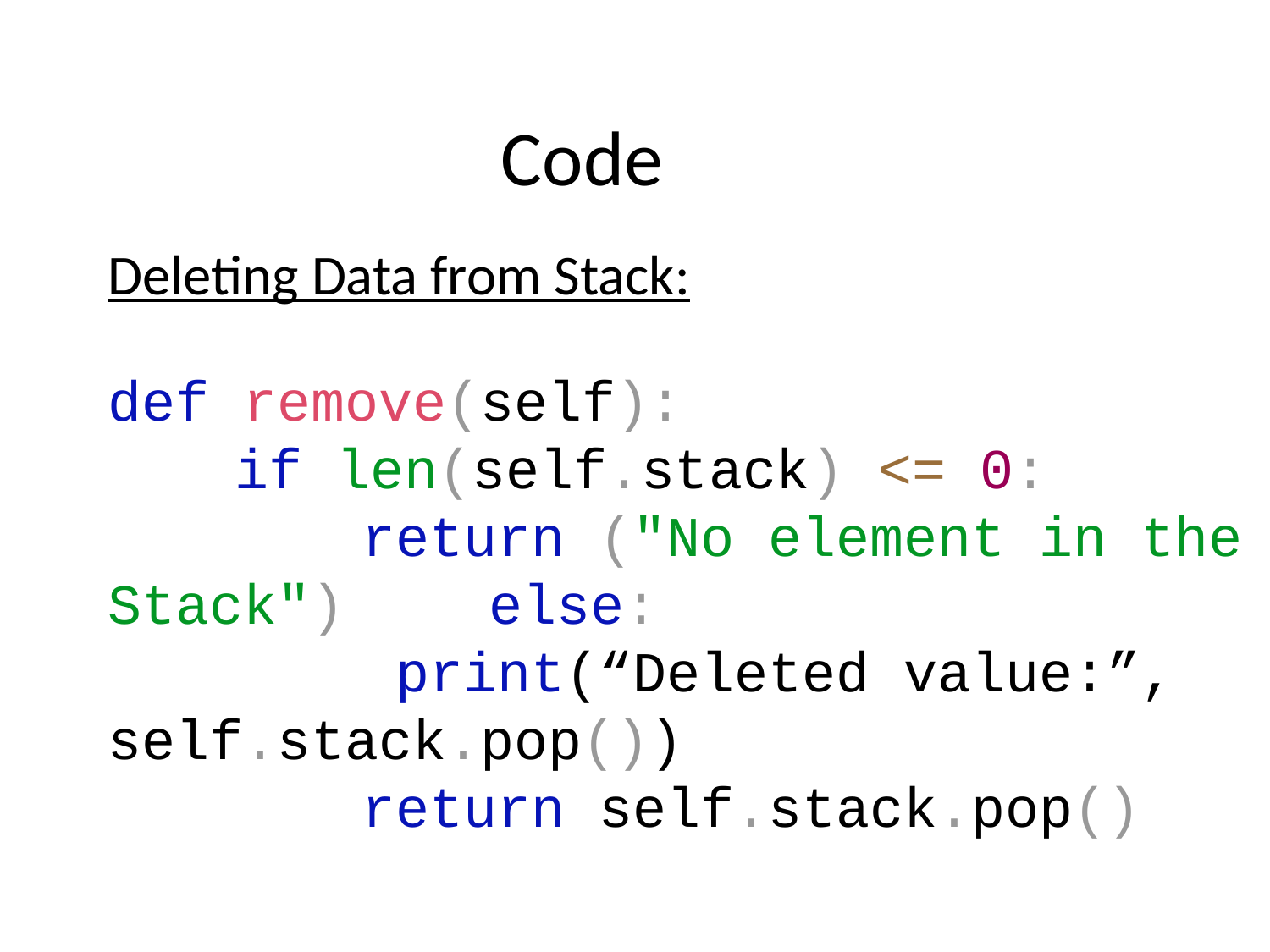

Code
Deleting Data from Stack:
def remove(self):
	if len(self.stack) <= 0:
		return ("No element in the Stack") 	else:
		 print(“Deleted value:”, self.stack.pop())
		return self.stack.pop()